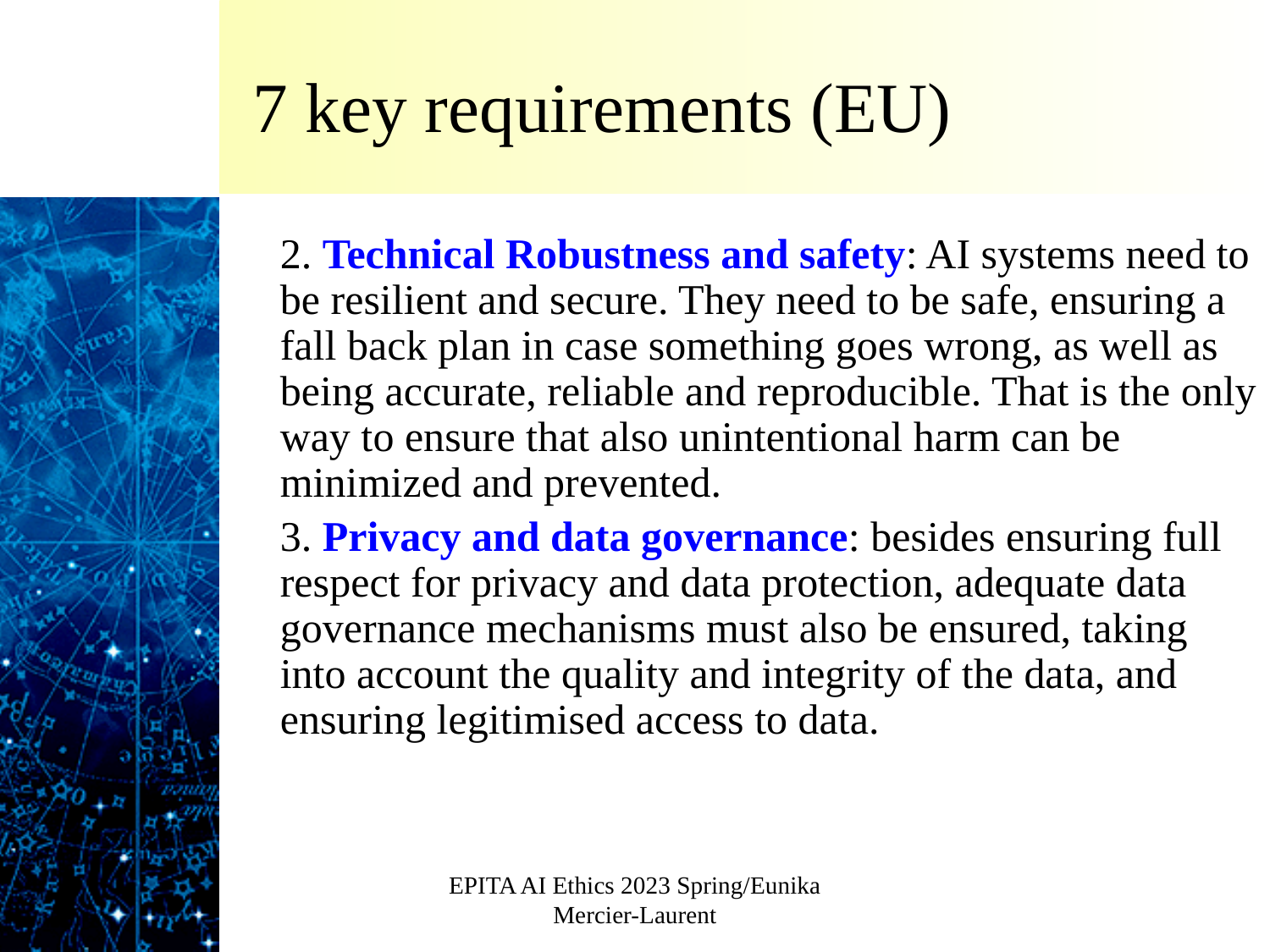

# 7 key requirements (EU)
2. Technical Robustness and safety: AI systems need to be resilient and secure. They need to be safe, ensuring a fall back plan in case something goes wrong, as well as being accurate, reliable and reproducible. That is the only way to ensure that also unintentional harm can be minimized and prevented.
3. Privacy and data governance: besides ensuring full respect for privacy and data protection, adequate data governance mechanisms must also be ensured, taking into account the quality and integrity of the data, and ensuring legitimised access to data.

EPITA AI Ethics 2023 Spring/Eunika Mercier-Laurent